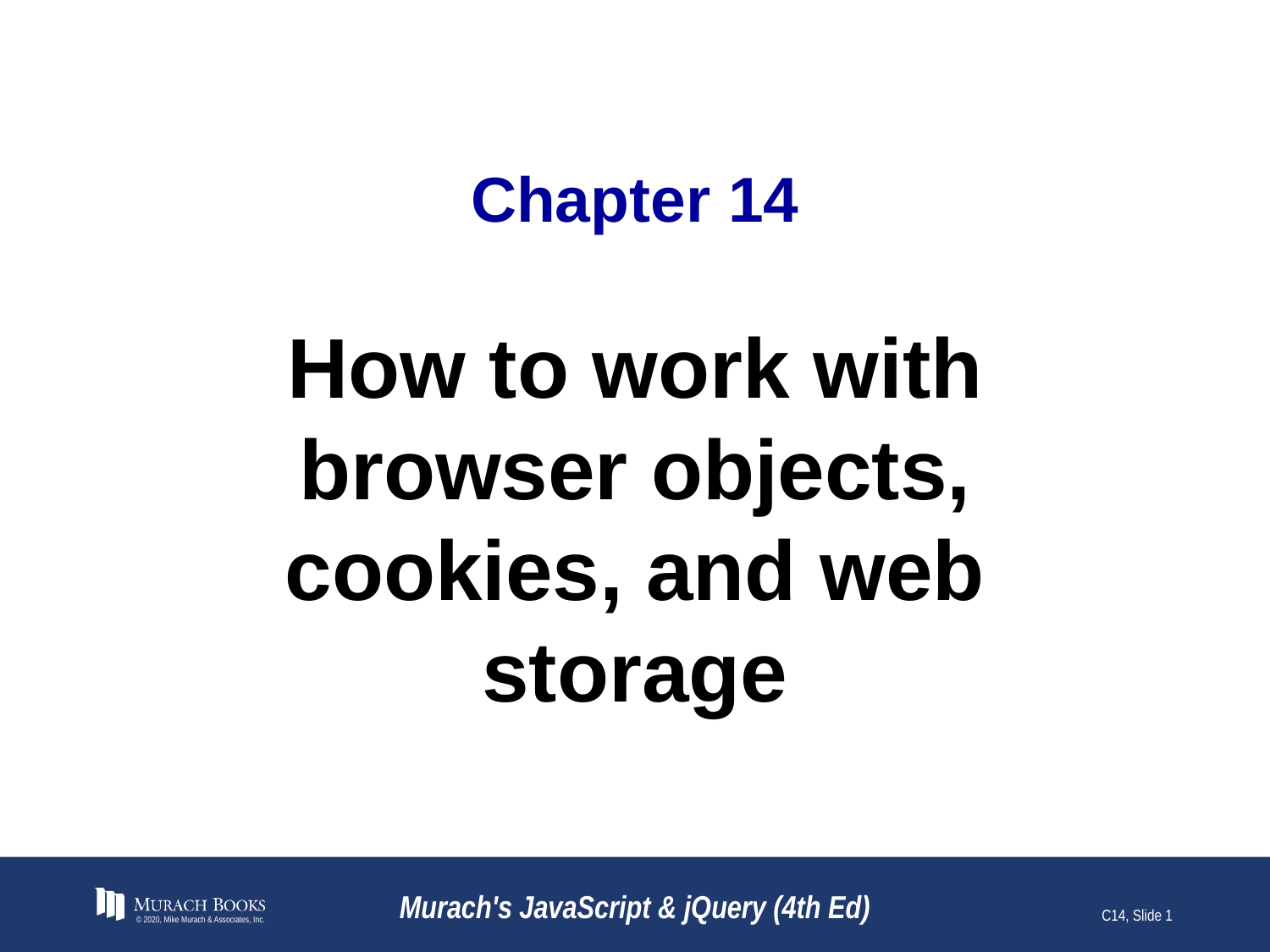

# Chapter 14
How to work with browser objects, cookies, and web storage
© 2020, Mike Murach & Associates, Inc.
Murach's JavaScript & jQuery (4th Ed)

C14, Slide 1